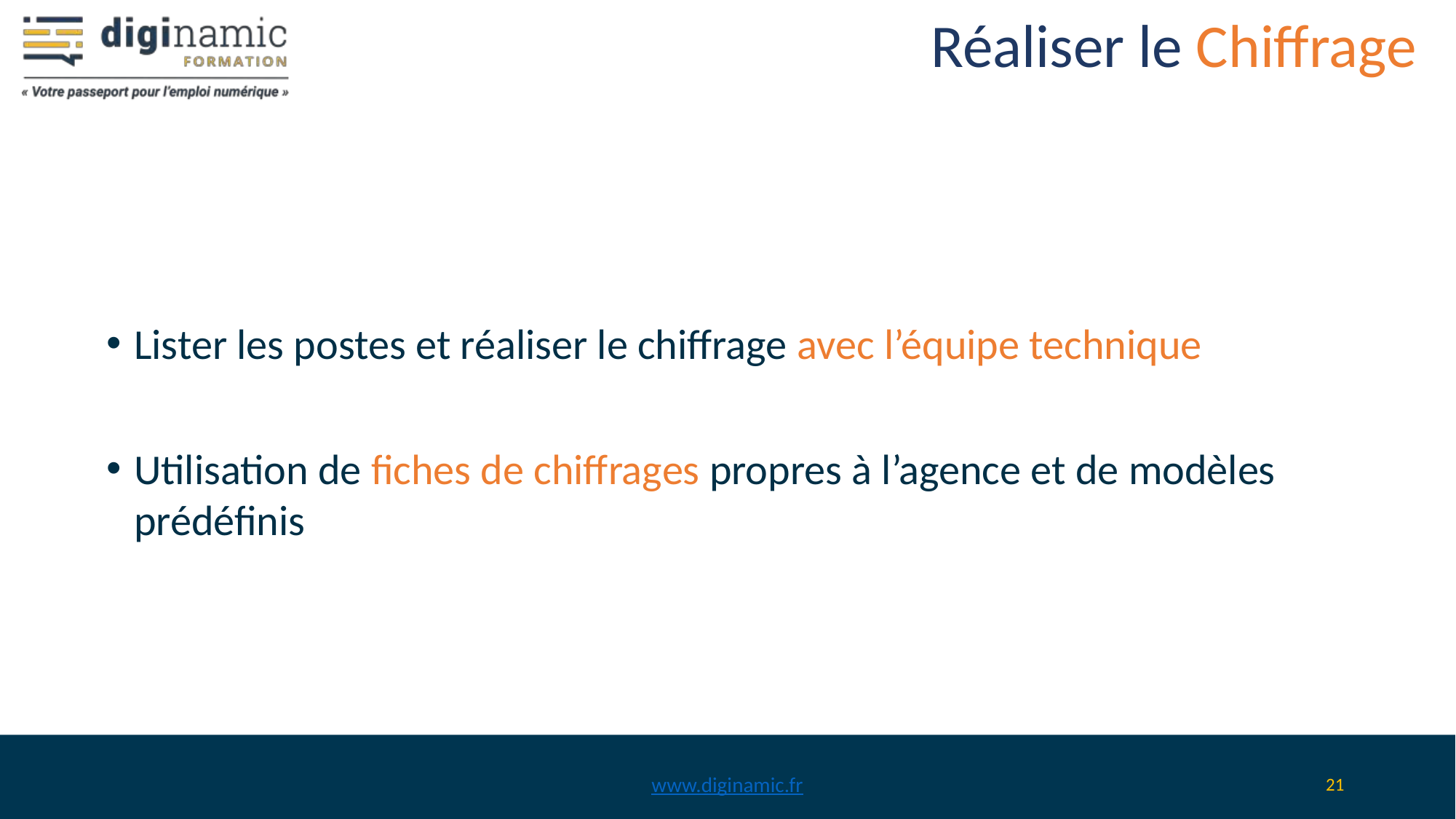

# Réaliser le Chiffrage
Lister les postes et réaliser le chiffrage avec l’équipe technique

Utilisation de fiches de chiffrages propres à l’agence et de modèles prédéfinis
www.diginamic.fr
21